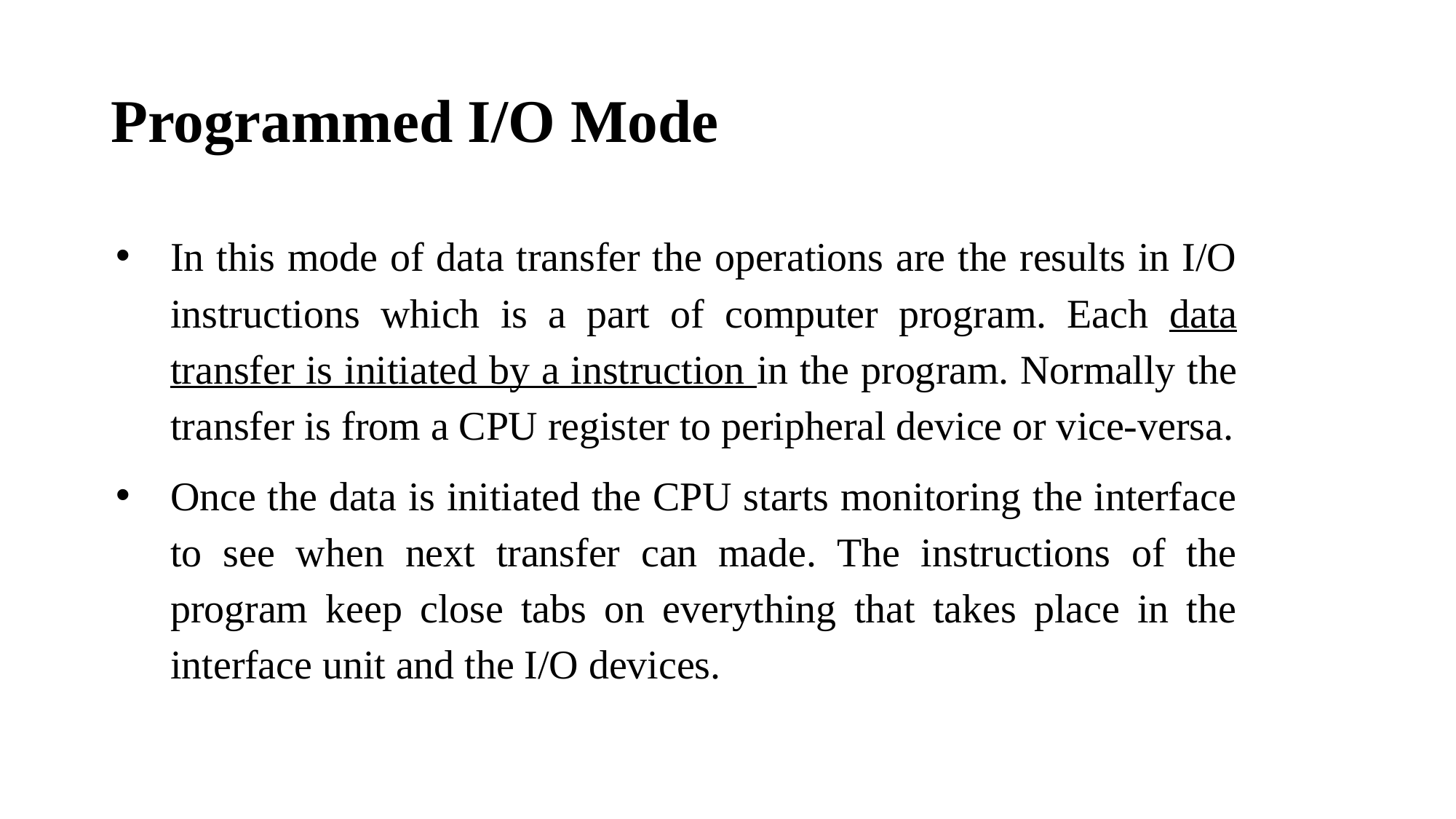

# Programmed I/O Mode
In this mode of data transfer the operations are the results in I/O instructions which is a part of computer program. Each data transfer is initiated by a instruction in the program. Normally the transfer is from a CPU register to peripheral device or vice-versa.
Once the data is initiated the CPU starts monitoring the interface to see when next transfer can made. The instructions of the program keep close tabs on everything that takes place in the interface unit and the I/O devices.